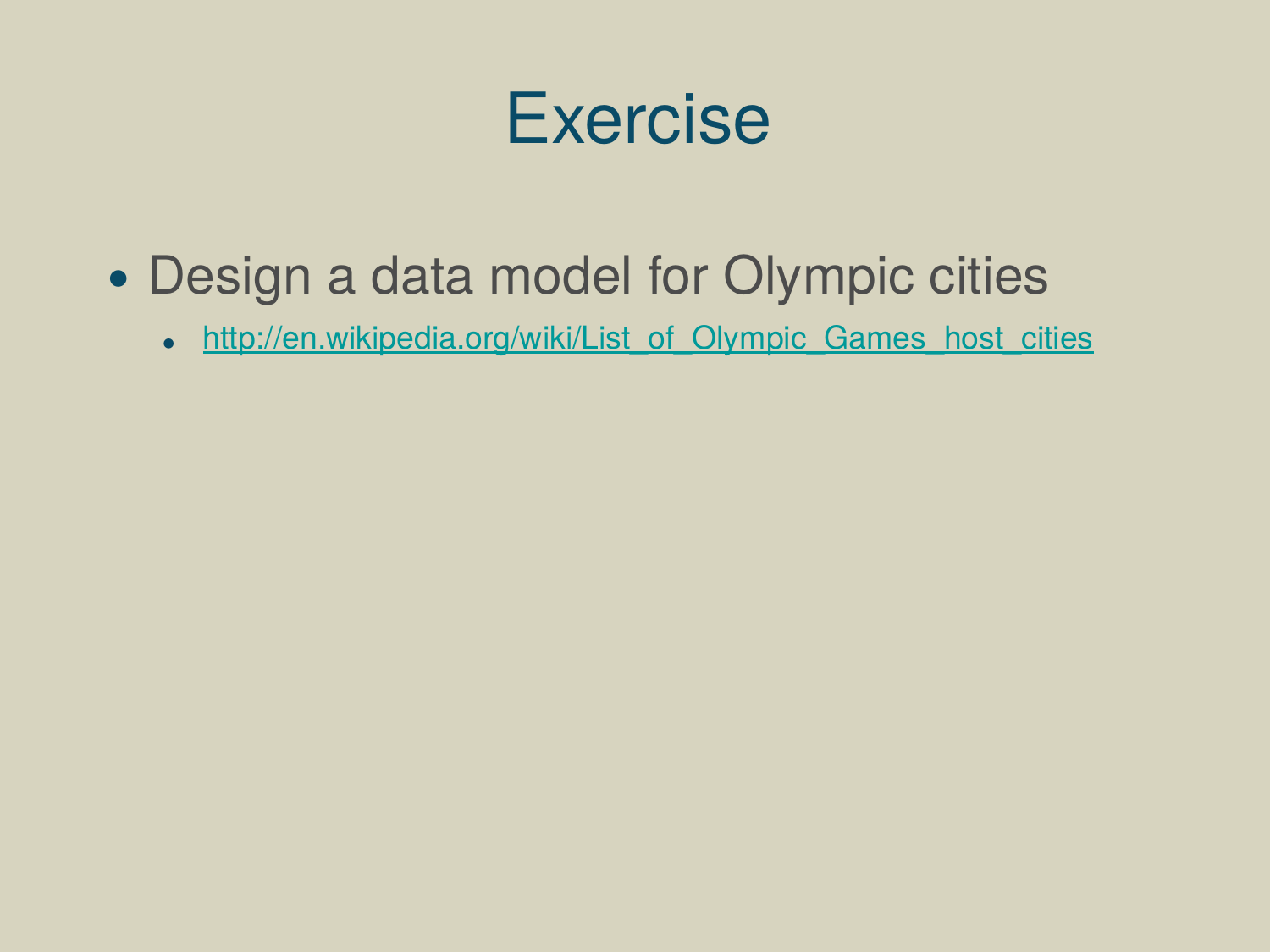

# Exercise
Design a data model for Olympic cities
http://en.wikipedia.org/wiki/List_of_Olympic_Games_host_cities